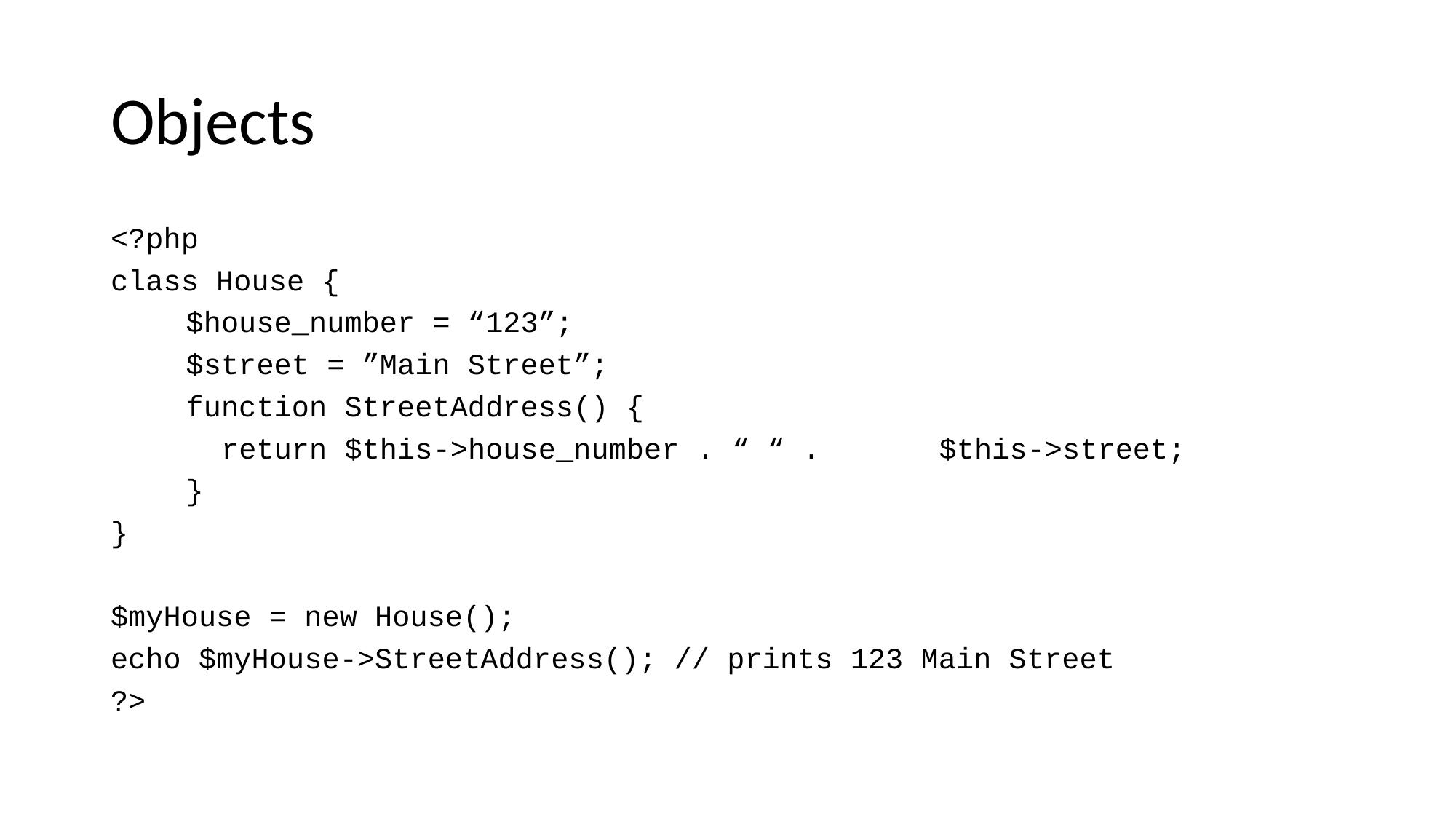

Objects
<?php
class House {
	$house_number = “123”;
	$street = ”Main Street”;
	function StreetAddress() {
		  return $this->house_number . “ “ . 				$this->street;
	}
}

$myHouse = new House();
echo $myHouse->StreetAddress(); // prints 123 Main Street
?>